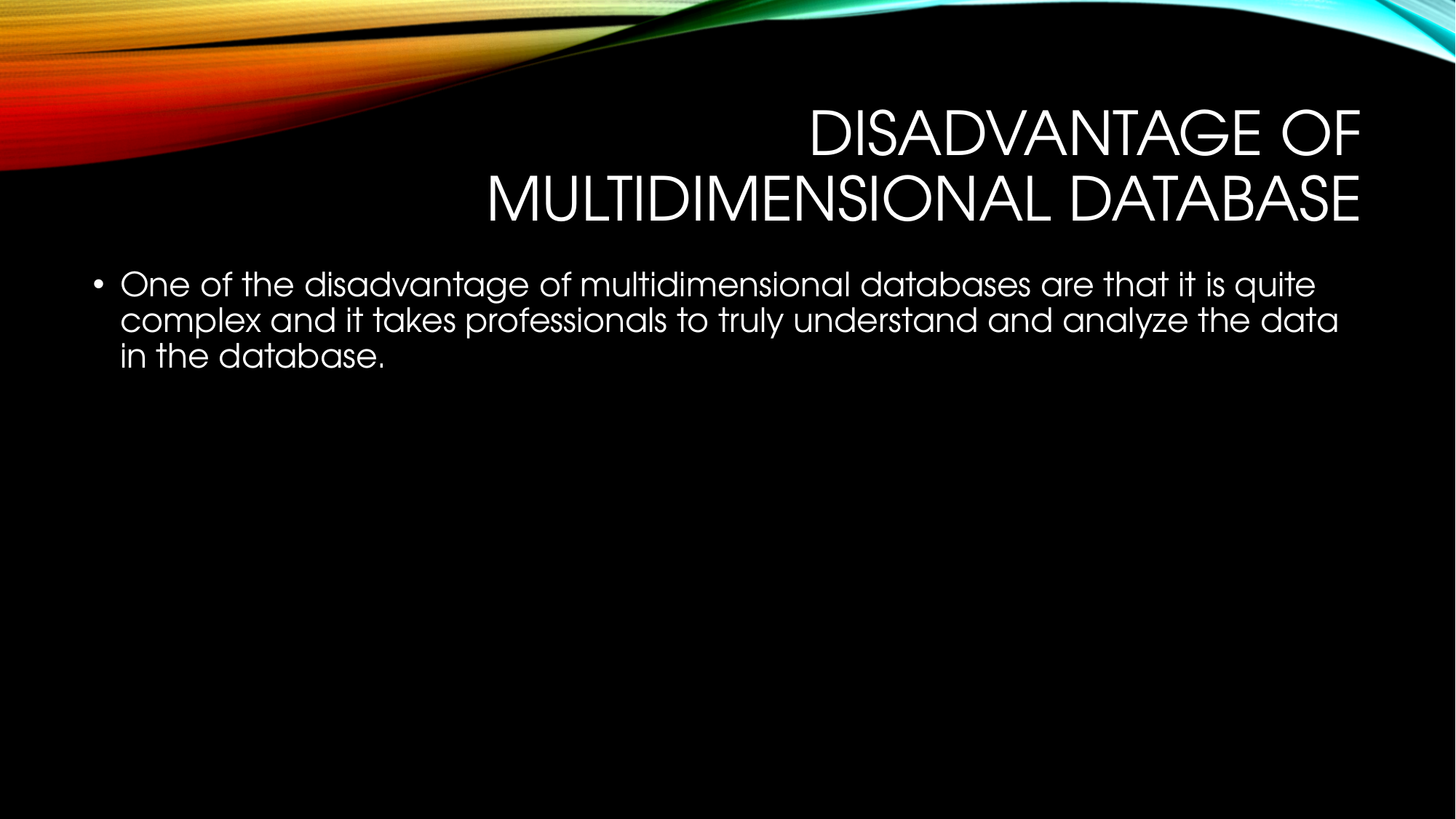

# Disadvantage OF MULTIDIMENSIONAL DATABASE
One of the disadvantage of multidimensional databases are that it is quite complex and it takes professionals to truly understand and analyze the data in the database.